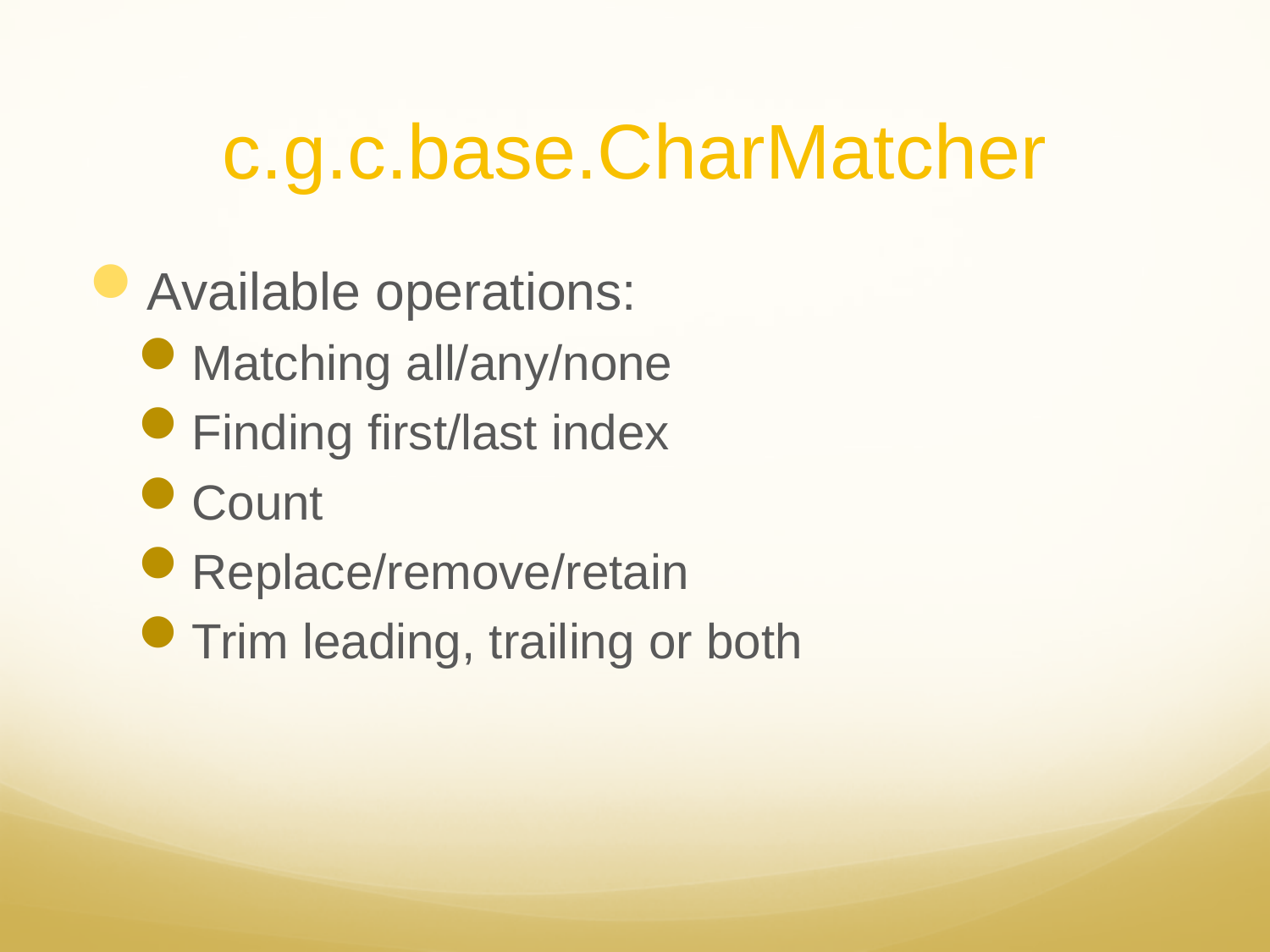

# c.g.c.base.CharMatcher
Available operations:
Matching all/any/none
Finding first/last index
Count
Replace/remove/retain
Trim leading, trailing or both